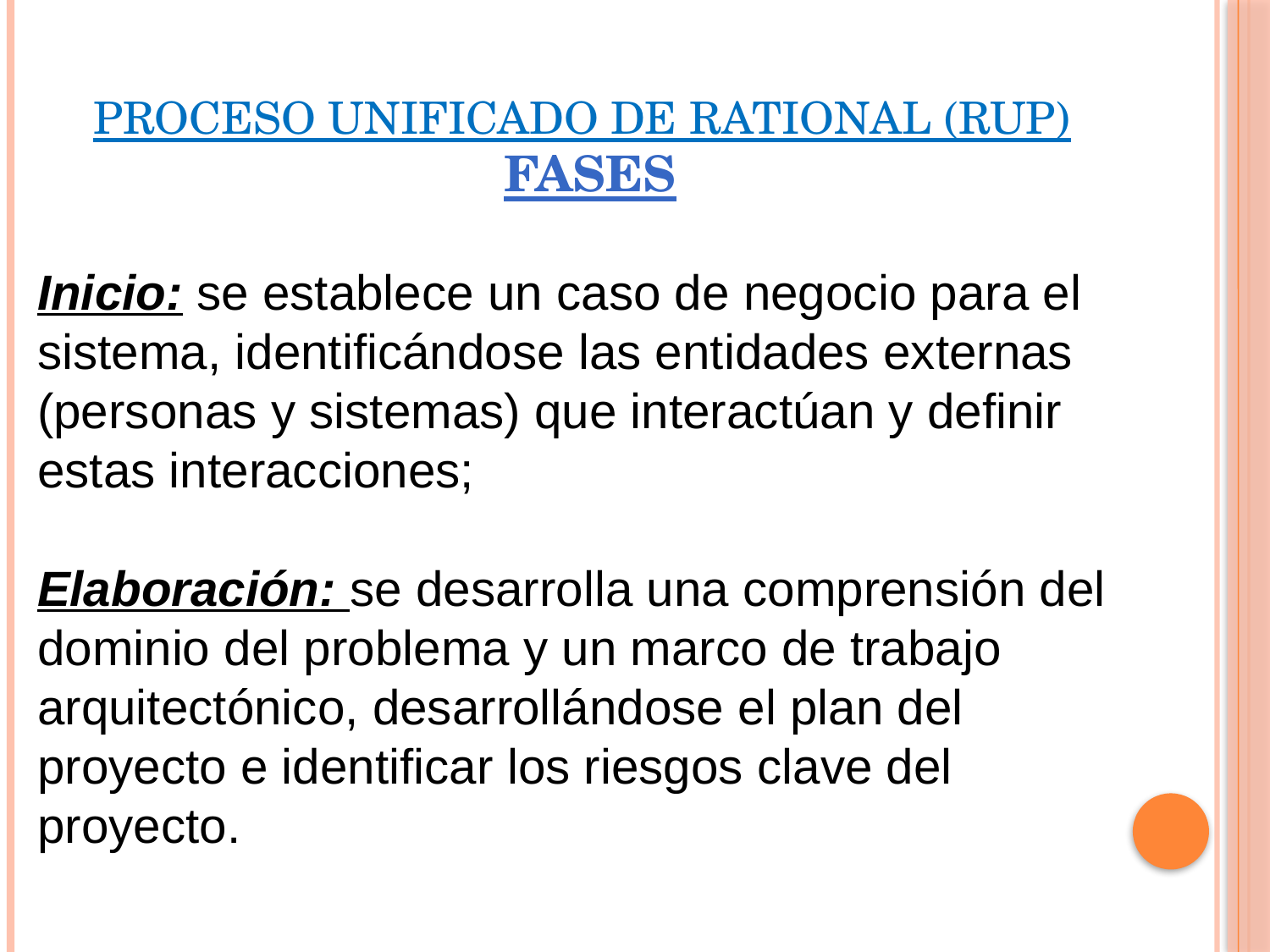

# Proceso Unificado de Rational (RUP)
FASES

Inicio: se establece un caso de negocio para el sistema, identificándose las entidades externas (personas y sistemas) que interactúan y definir estas interacciones;

Elaboración: se desarrolla una comprensión del dominio del problema y un marco de trabajo arquitectónico, desarrollándose el plan del proyecto e identificar los riesgos clave del proyecto.